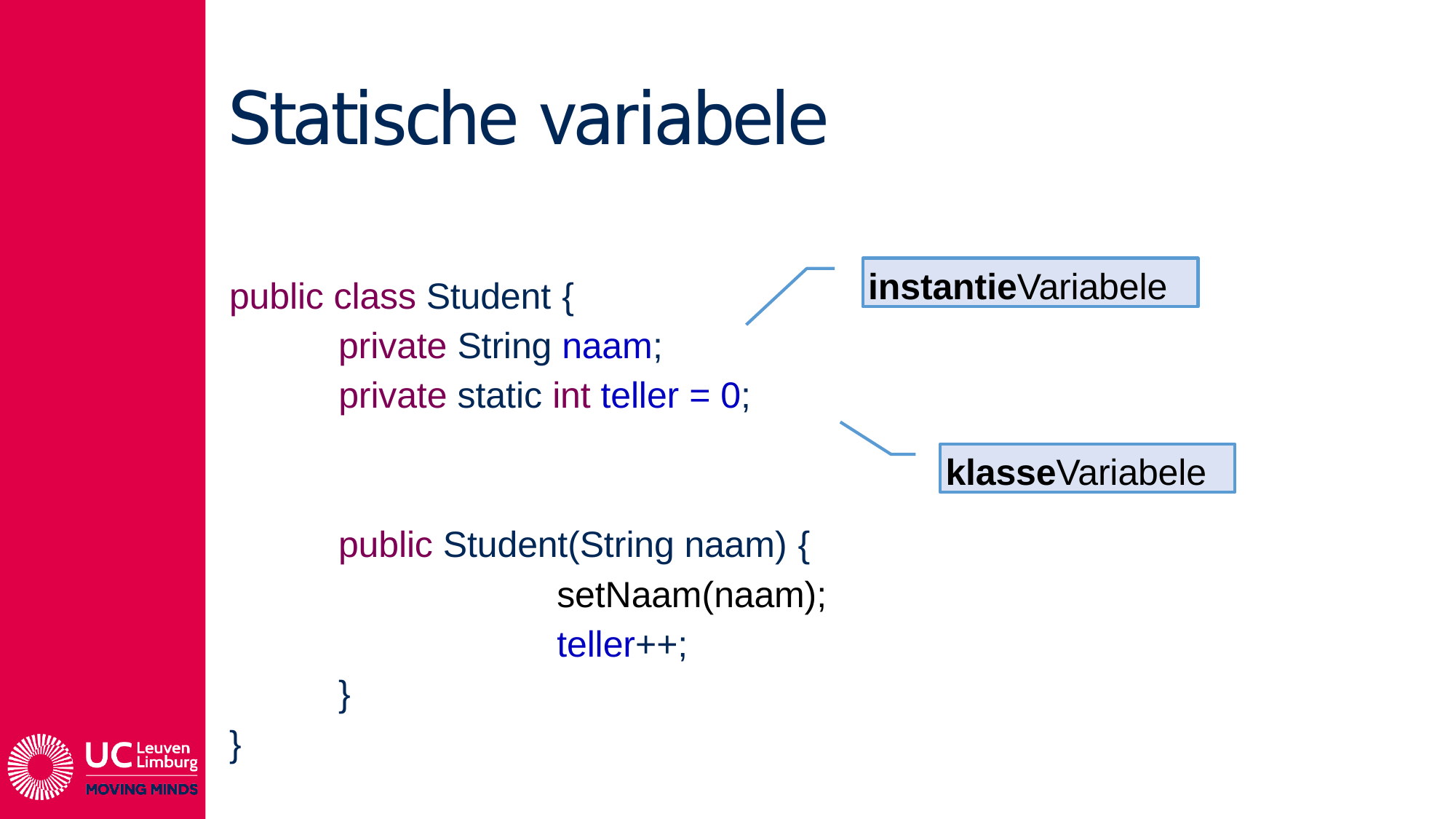

# Statische variabele
instantieVariabele
public class Student {
private String naam;

private static int teller = 0;

klasseVariabele
public Student(String naam) {
setNaam(naam);
teller++;
}
}